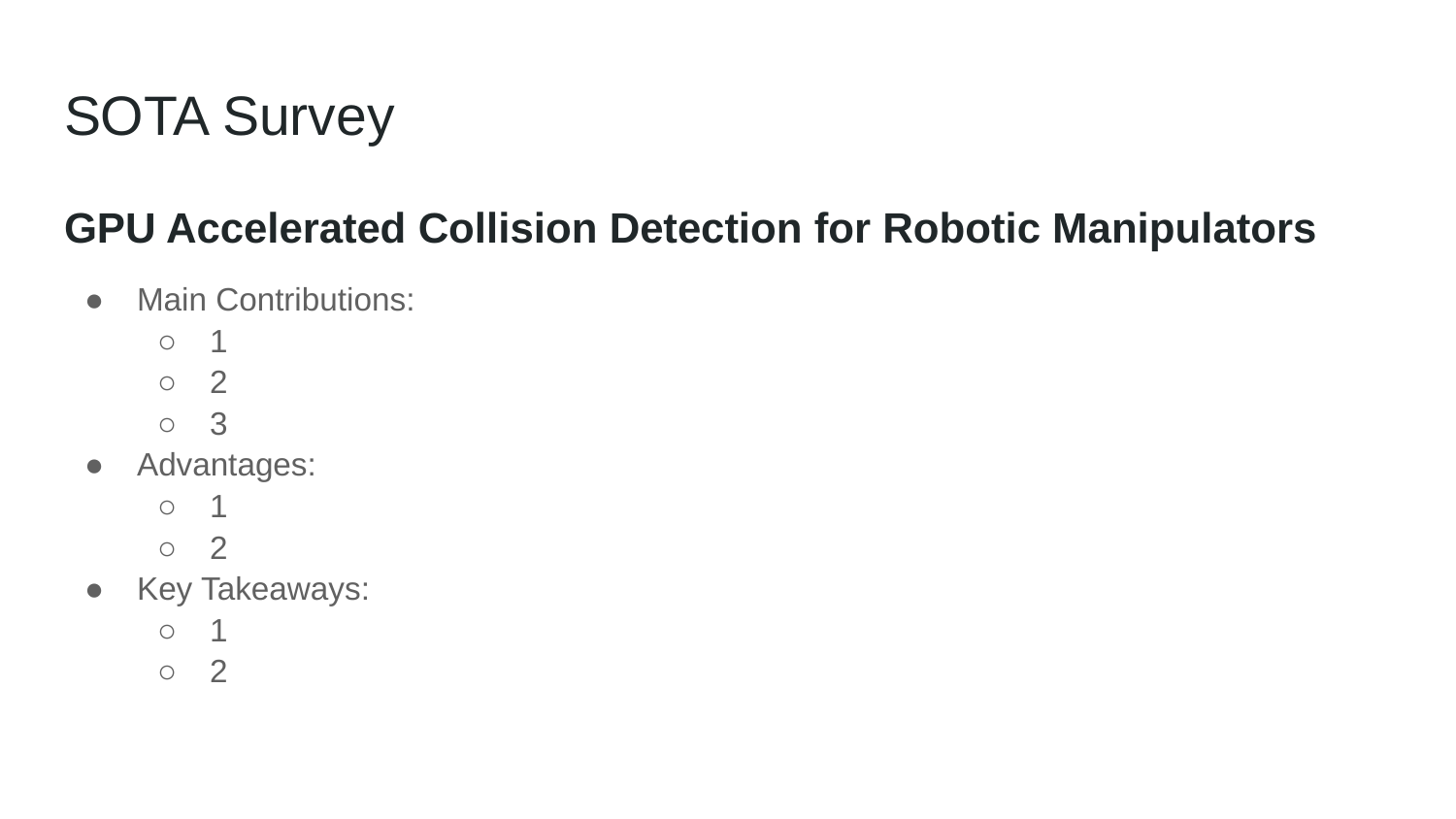

# SOTA Survey
GPU Accelerated Collision Detection for Robotic Manipulators
Main Contributions:
1
2
3
Advantages:
1
2
Key Takeaways:
1
2